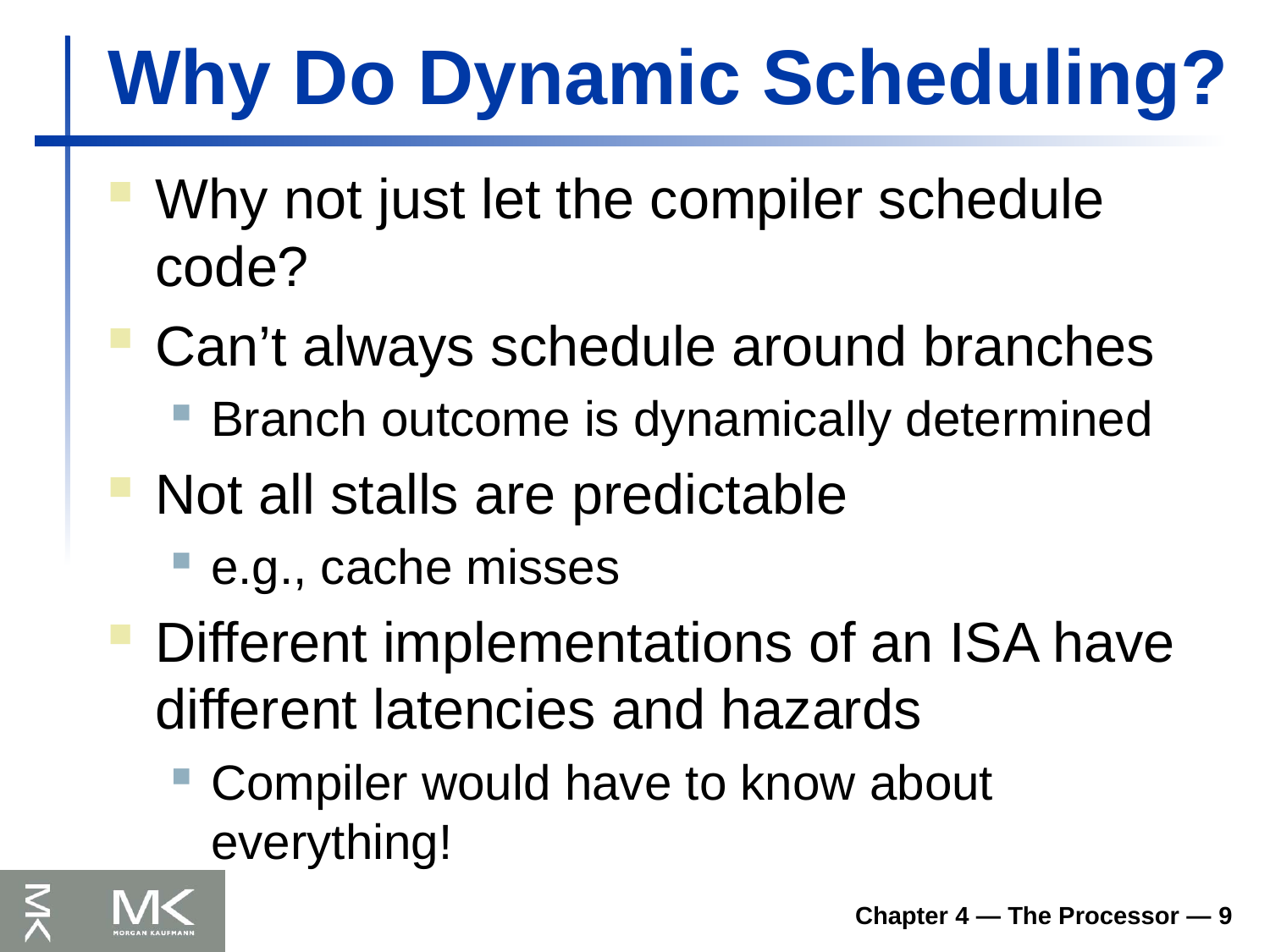

# Why Do Dynamic Scheduling?
Why not just let the compiler schedule code?
Can’t always schedule around branches
Branch outcome is dynamically determined
Not all stalls are predictable
e.g., cache misses
Different implementations of an ISA have different latencies and hazards
Compiler would have to know about everything!
Chapter 4 — The Processor — 9